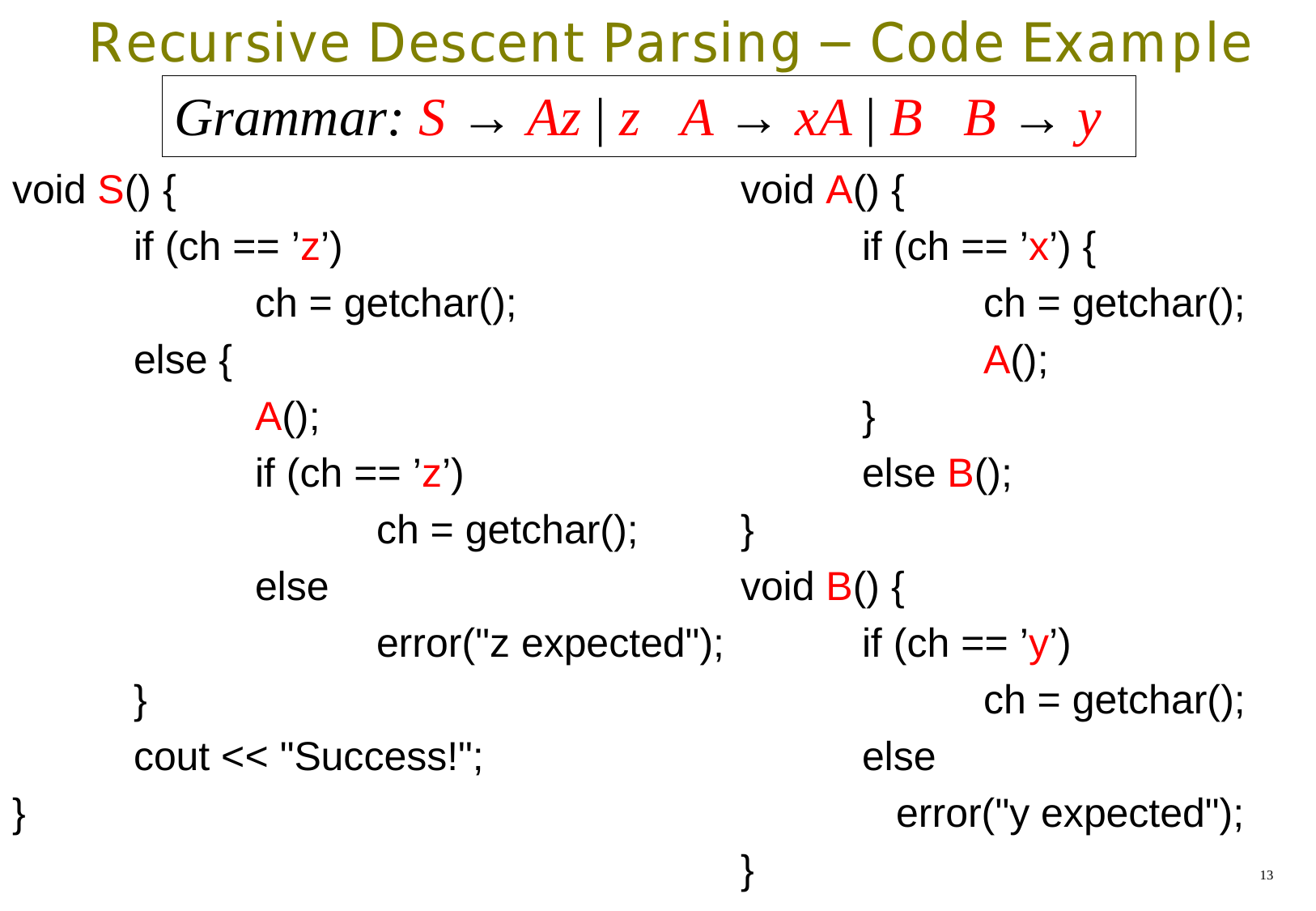

# Recursive Descent Parsing – Code Example
Grammar: S → Az | z   A → xA | B   B → y
void S() {
	if (ch == ’z’)
		ch = getchar();
	else {
		A();
		if (ch == ’z’)
			ch = getchar();
		else
			error("z expected");
	}
	cout << "Success!";
}
void A() {
	if (ch == ’x’) {
		ch = getchar();
		A();
	}
	else B();
}
void B() {
	if (ch == ’y’)
		ch = getchar();
	else
	   error("y expected");
}

13